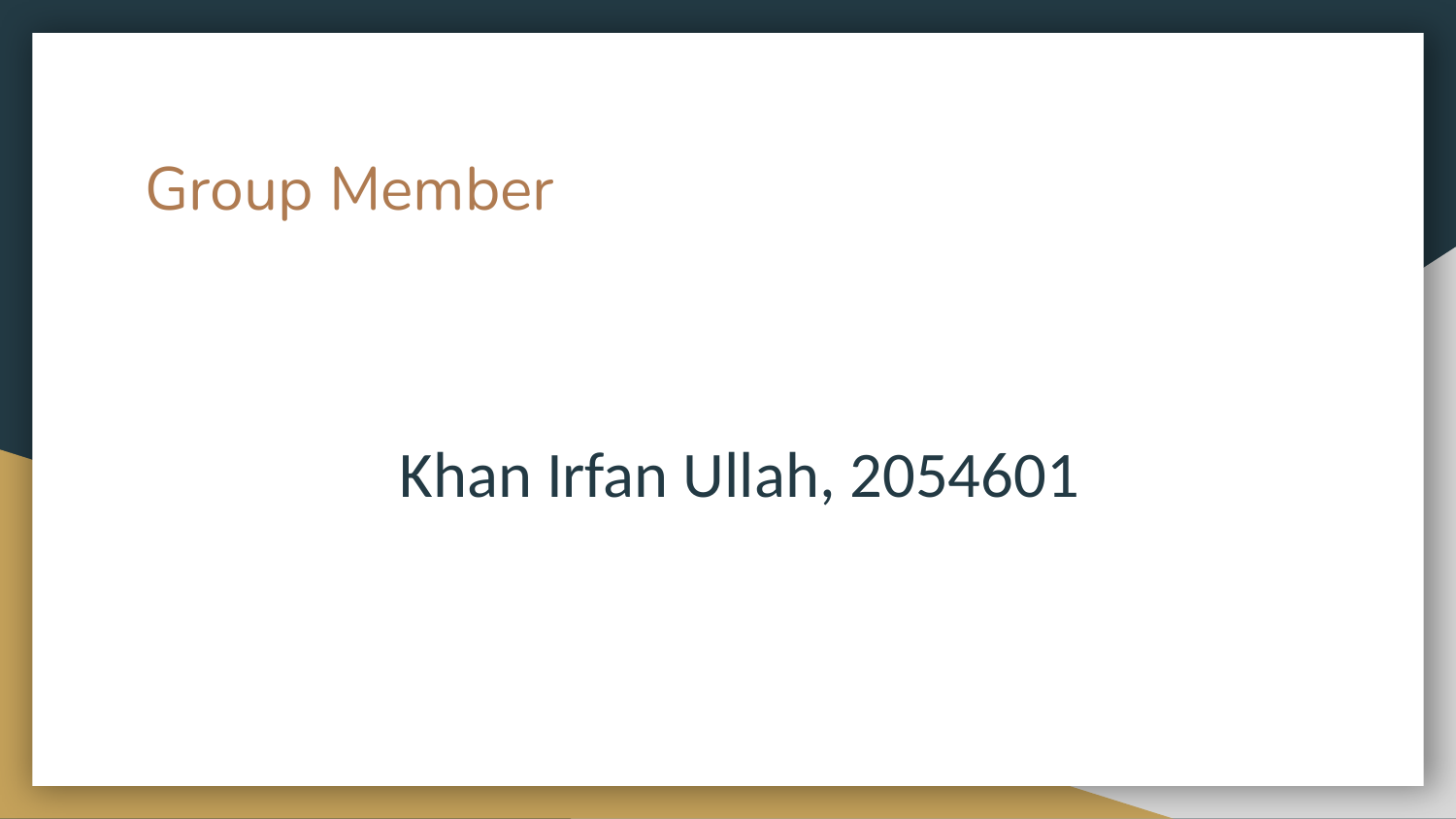

# Group Member
Khan Irfan Ullah, 2054601